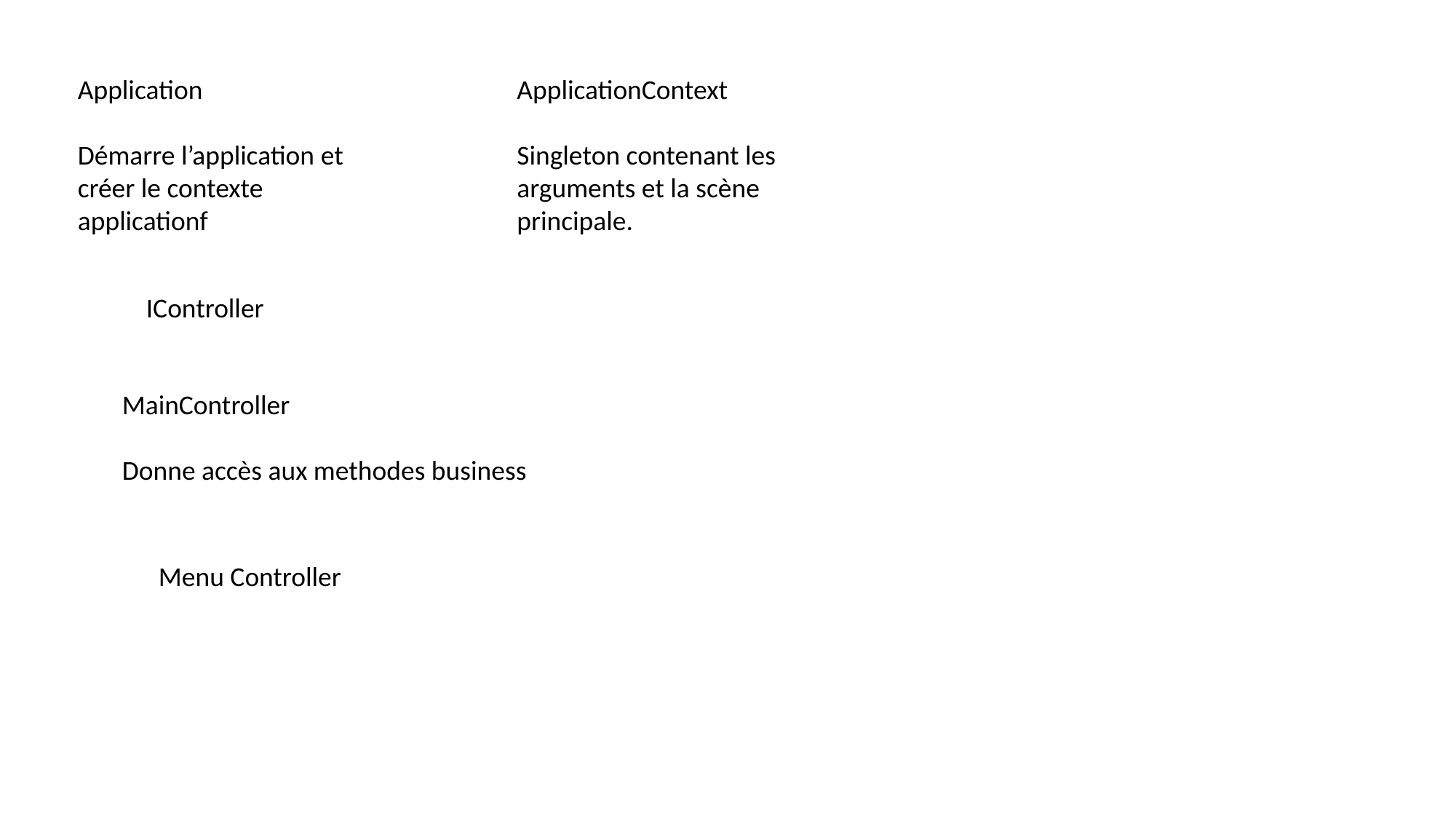

Application

Démarre l’application et créer le contexte applicationf
ApplicationContext

Singleton contenant les arguments et la scène principale.
IController
MainController

Donne accès aux methodes business
Menu Controller